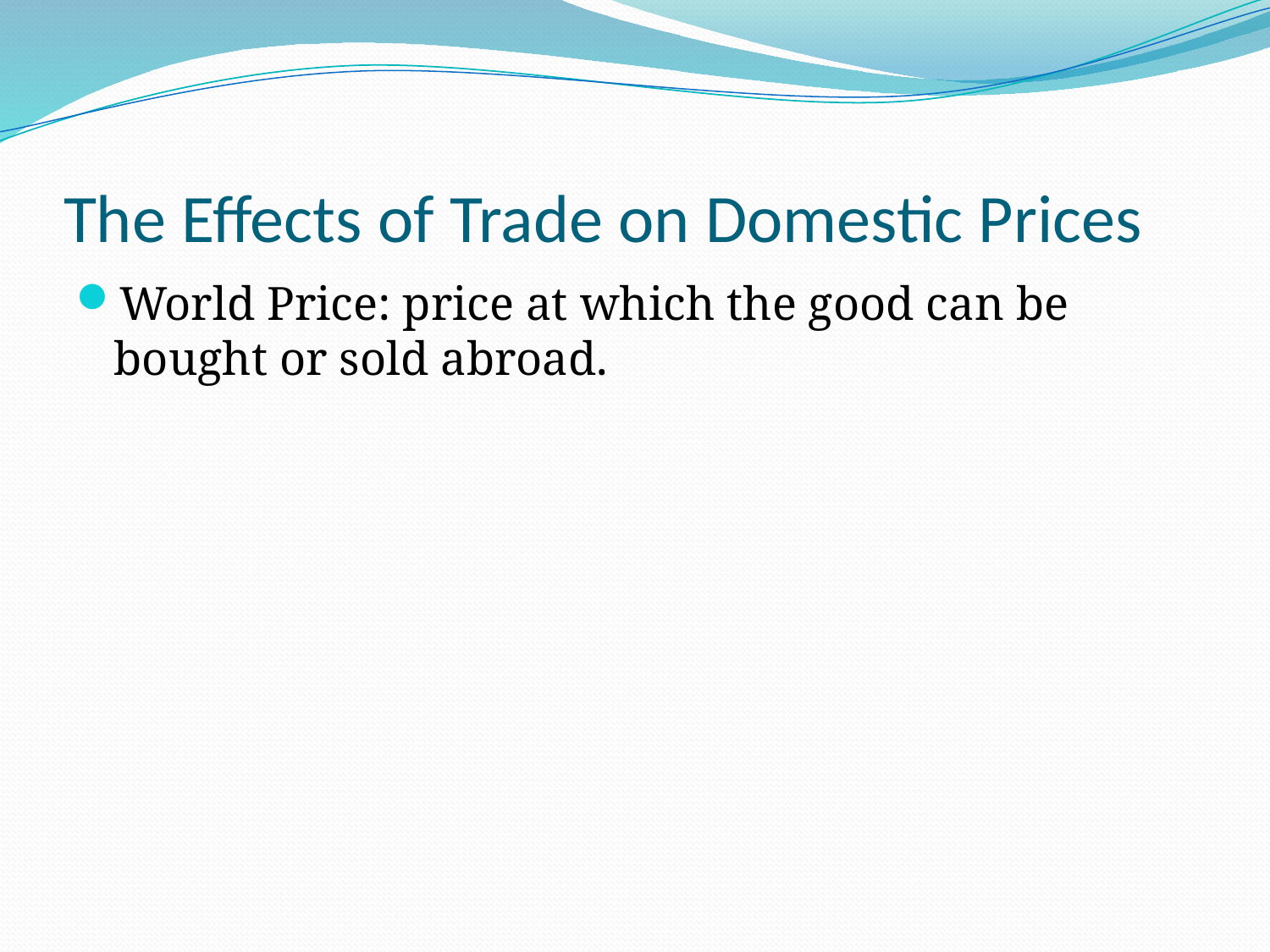

# The Effects of Trade on Domestic Prices
World Price: price at which the good can be bought or sold abroad.